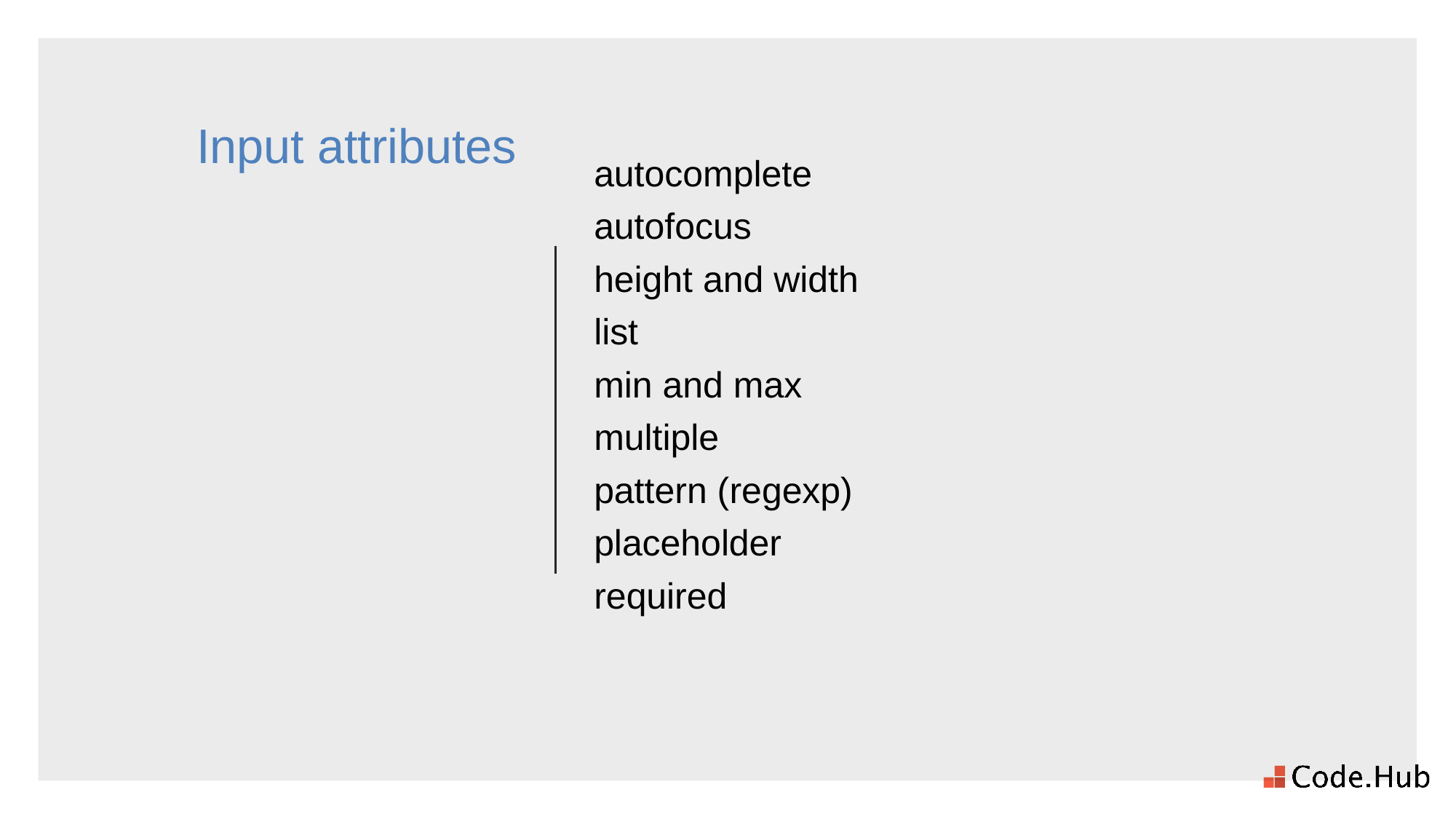

# Input attributes
autocomplete
autofocus
height and width
list
min and max
multiple
pattern (regexp)
placeholder
required